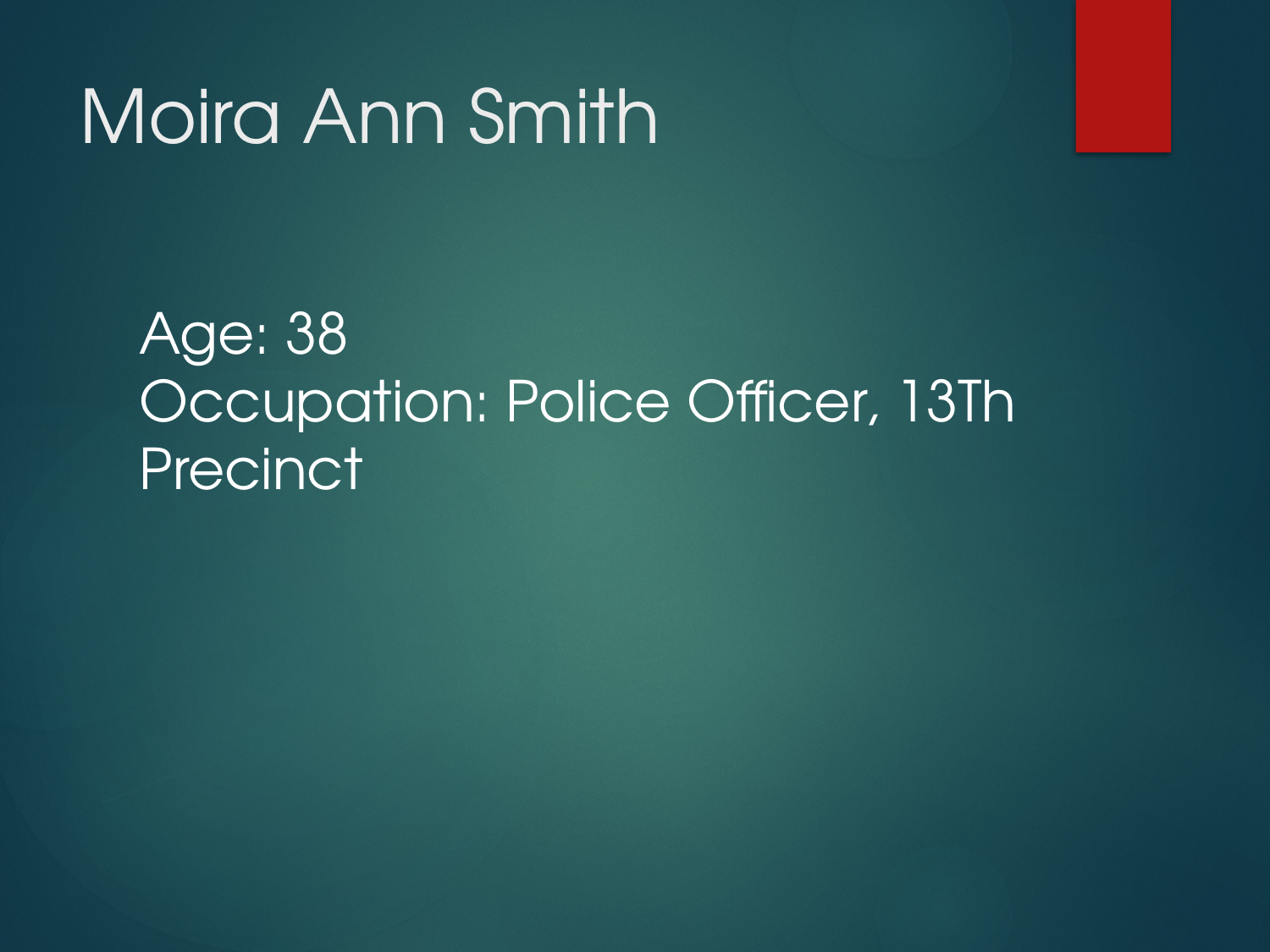

# Moira Ann Smith

Age: 38
Occupation: Police Officer, 13Th Precinct